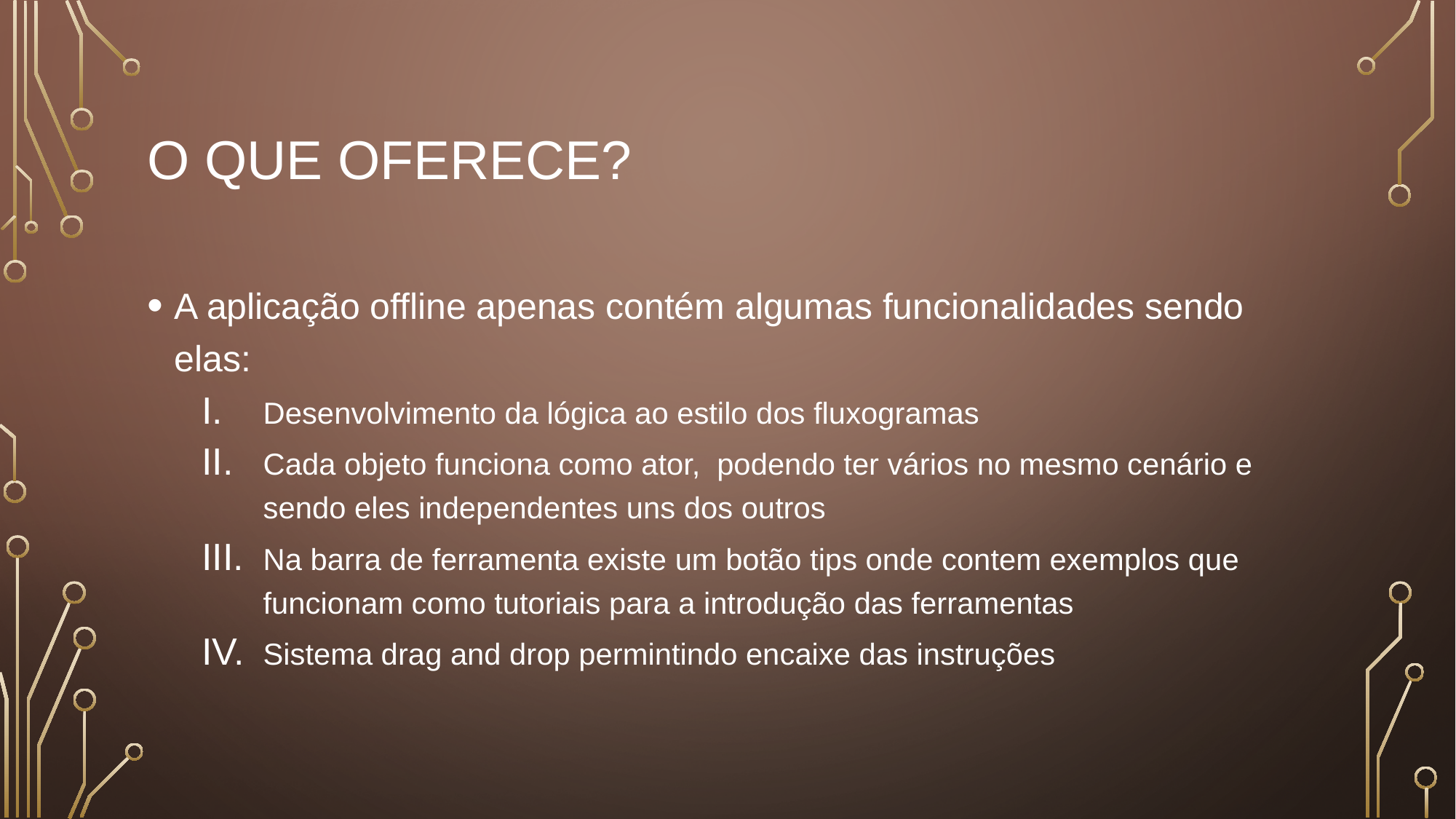

# O que oferece?
A aplicação offline apenas contém algumas funcionalidades sendo elas:
Desenvolvimento da lógica ao estilo dos fluxogramas
Cada objeto funciona como ator,  podendo ter vários no mesmo cenário e sendo eles independentes uns dos outros
Na barra de ferramenta existe um botão tips onde contem exemplos que funcionam como tutoriais para a introdução das ferramentas
Sistema drag and drop permintindo encaixe das instruções